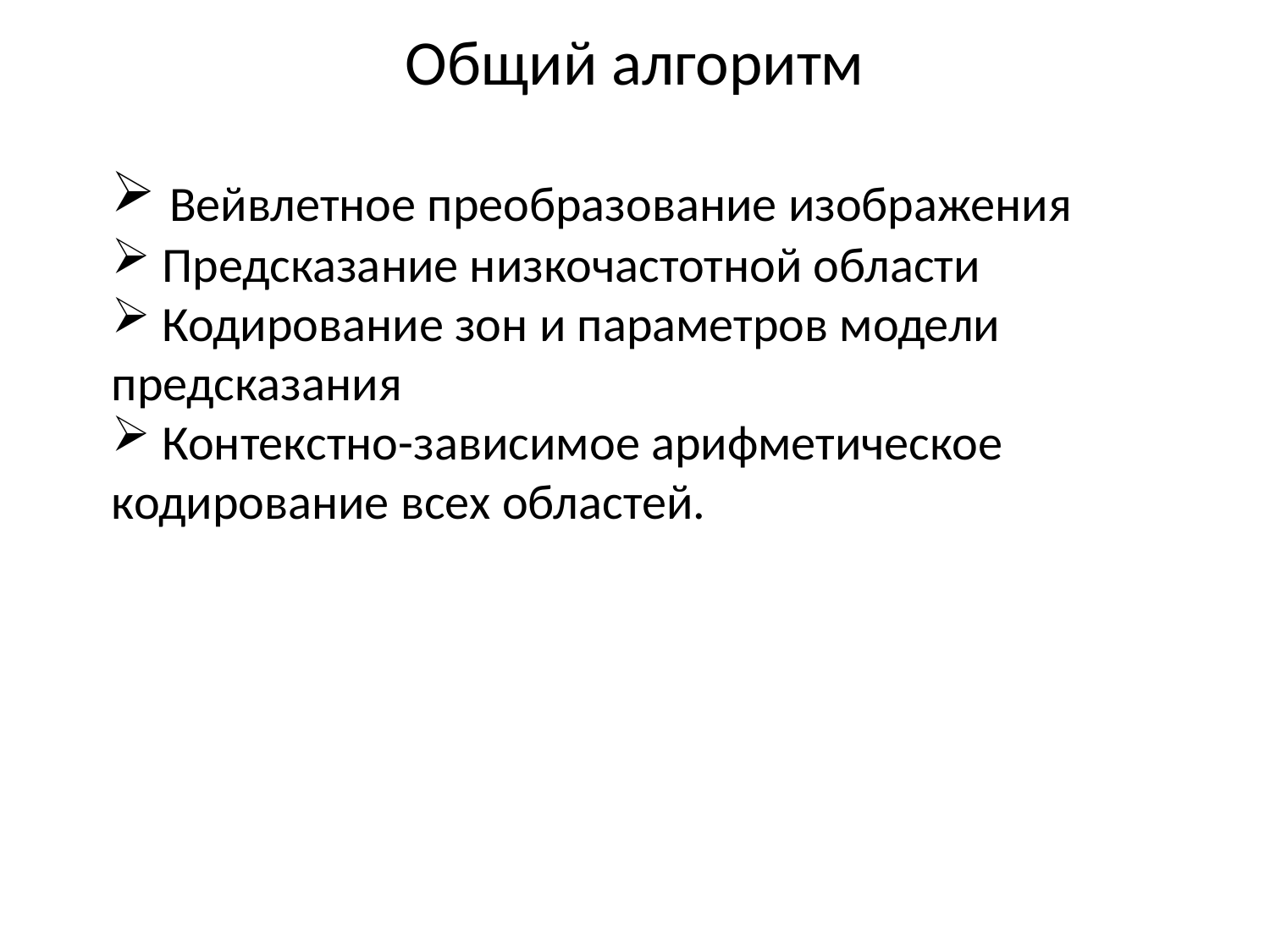

# Общий алгоритм
 Вейвлетное преобразование изображения
 Предсказание низкочастотной области
 Кодирование зон и параметров модели предсказания
 Контекстно-зависимое арифметическое кодирование всех областей.